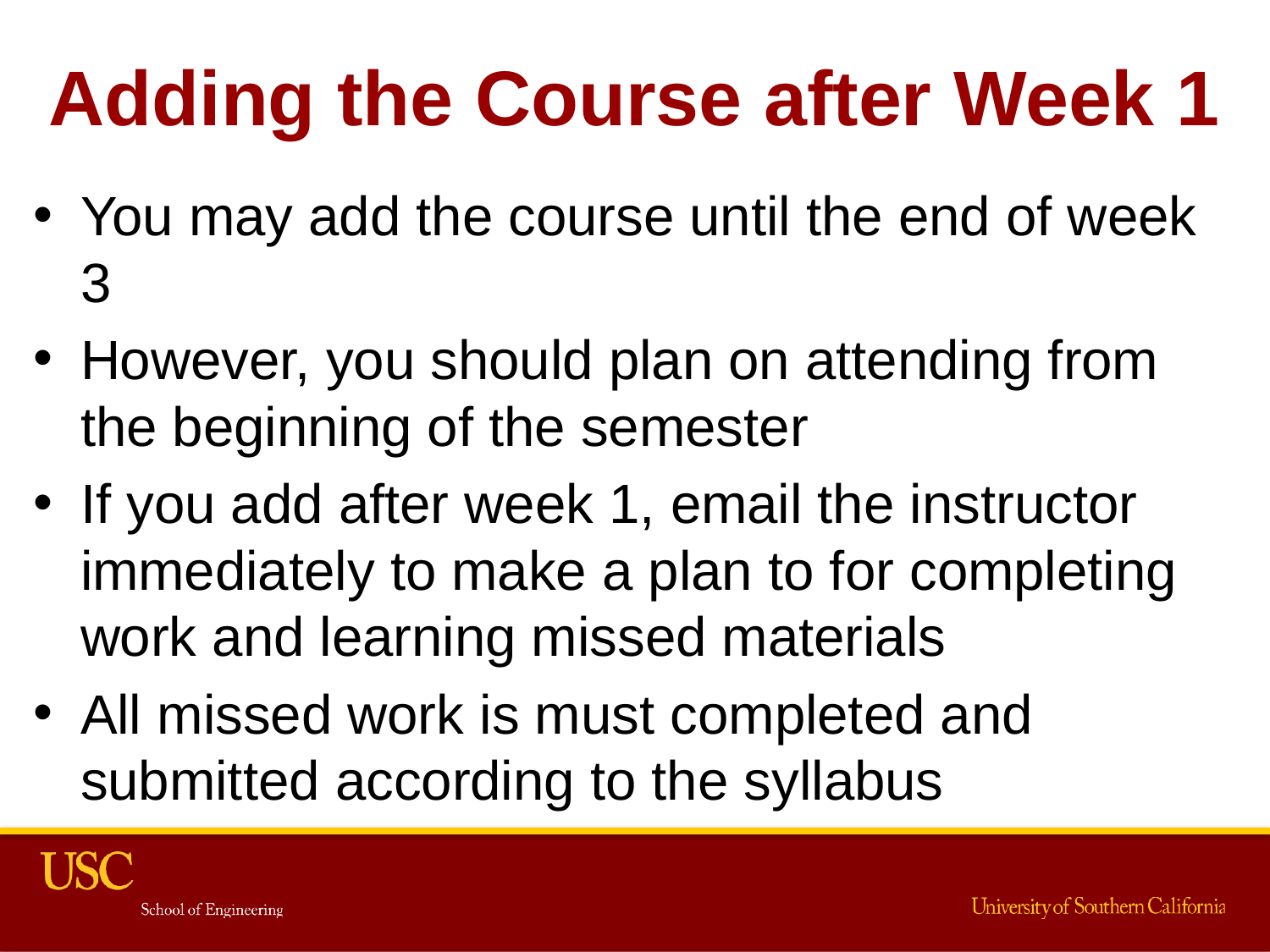

# Adding the Course after Week 1
You may add the course until the end of week 3
However, you should plan on attending from the beginning of the semester
If you add after week 1, email the instructor immediately to make a plan to for completing work and learning missed materials
All missed work is must completed and submitted according to the syllabus